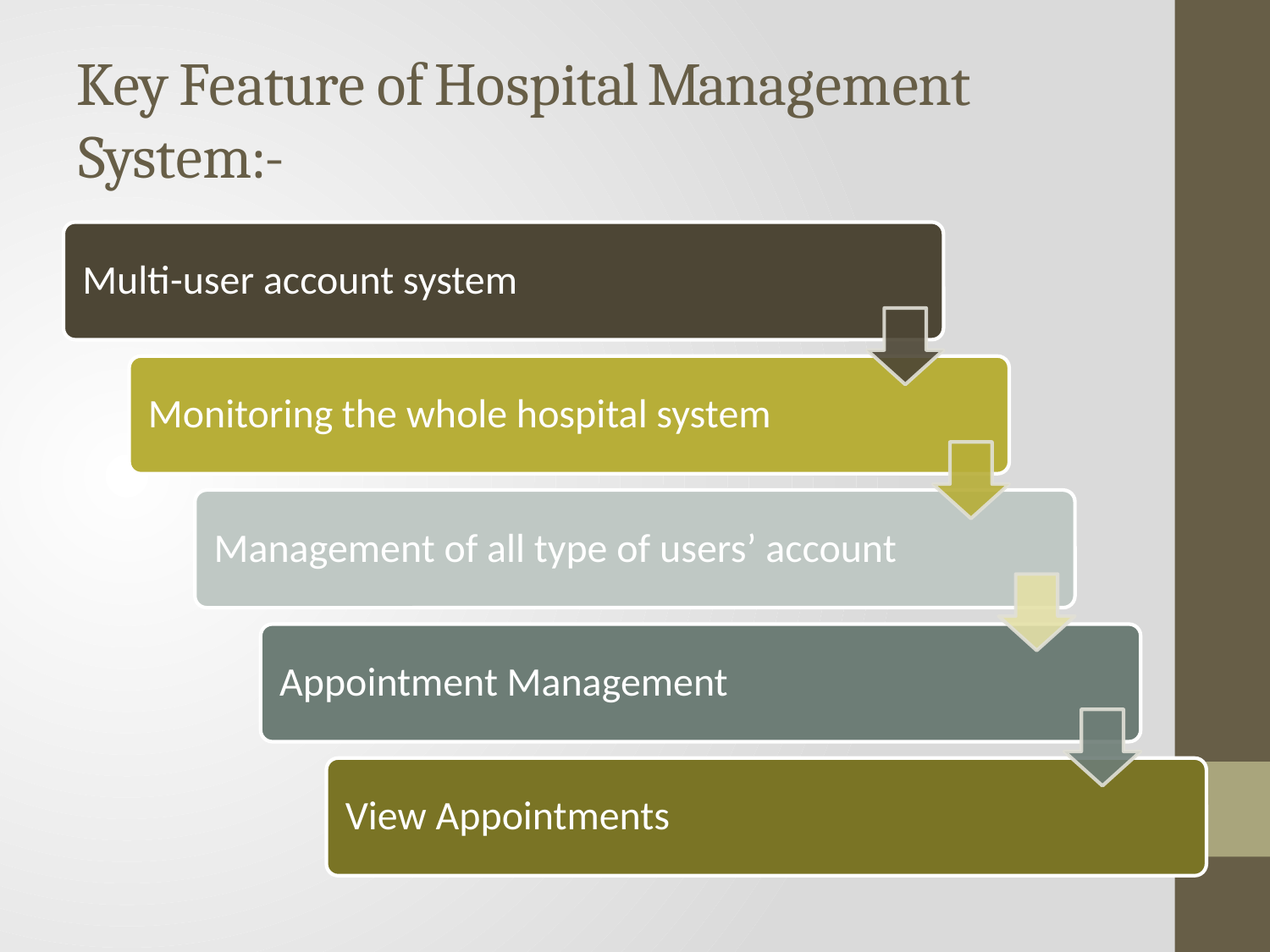

# Key Feature of Hospital Management System:-
Multi-user account system
Monitoring the whole hospital system
Management of all type of users’ account
Appointment Management
View Appointments